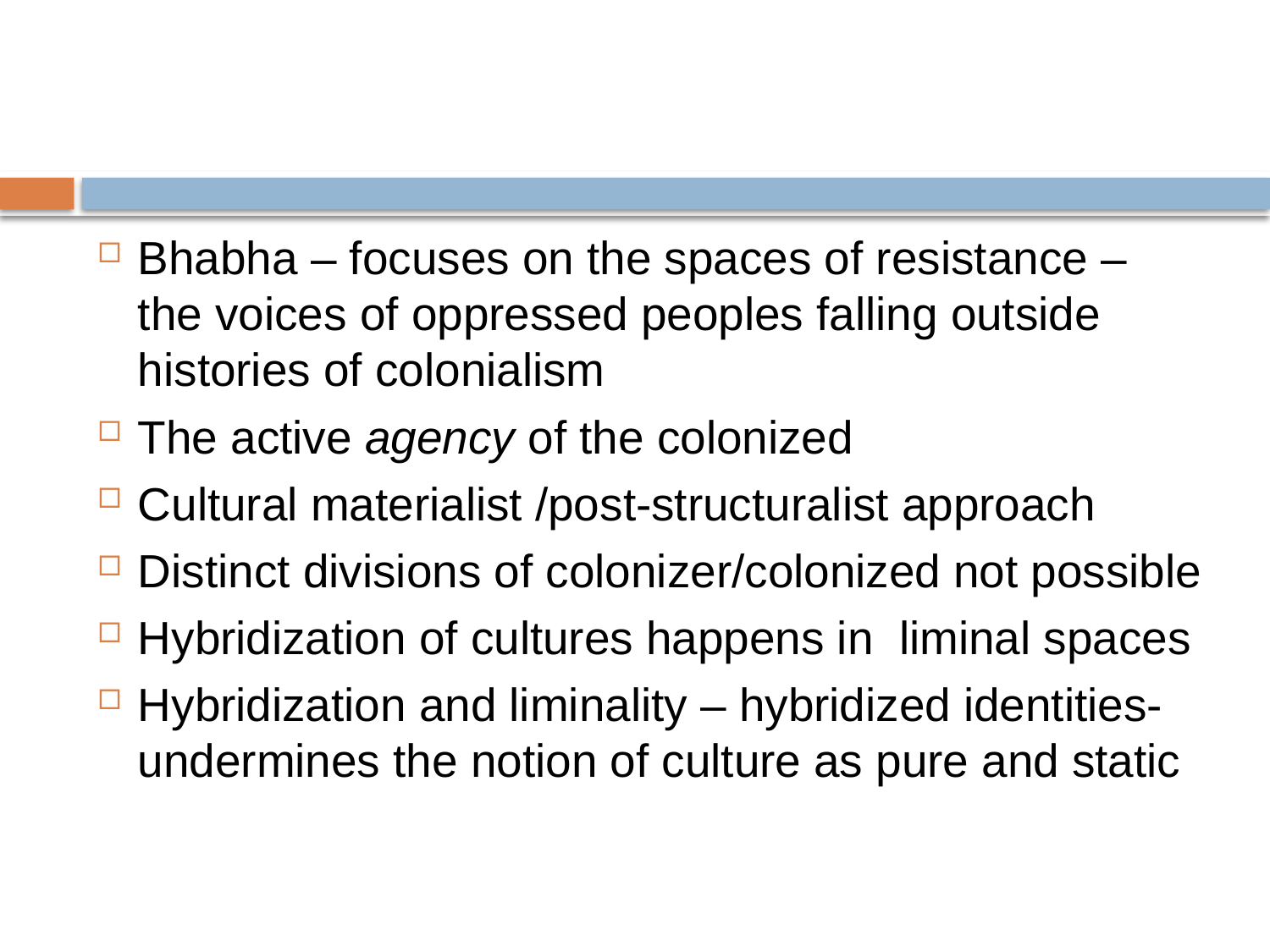

#
Bhabha – focuses on the spaces of resistance – the voices of oppressed peoples falling outside histories of colonialism
The active agency of the colonized
Cultural materialist /post-structuralist approach
Distinct divisions of colonizer/colonized not possible
Hybridization of cultures happens in  liminal spaces
Hybridization and liminality – hybridized identities- undermines the notion of culture as pure and static